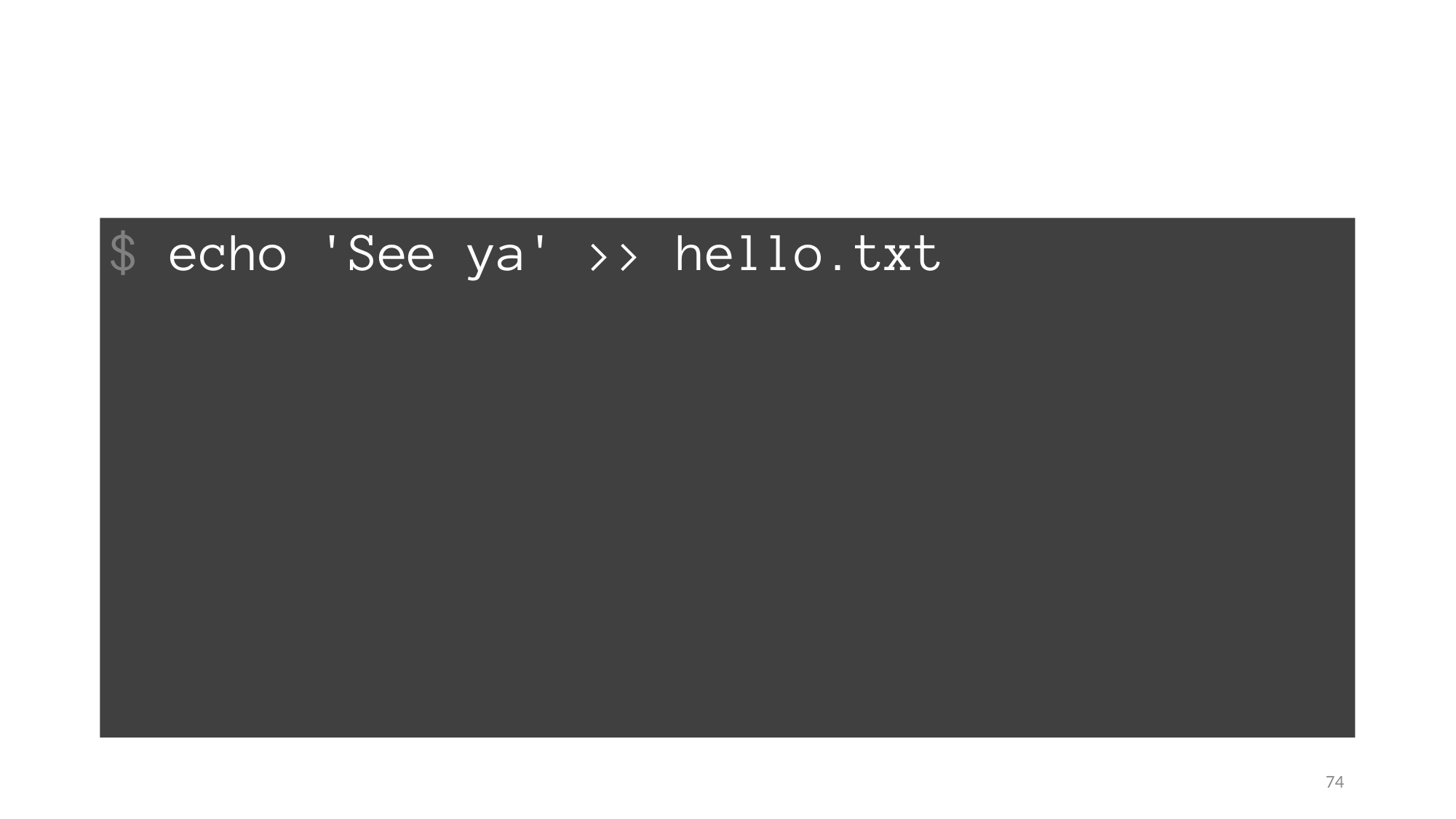

$ echo 'See ya' >> hello.txt
74